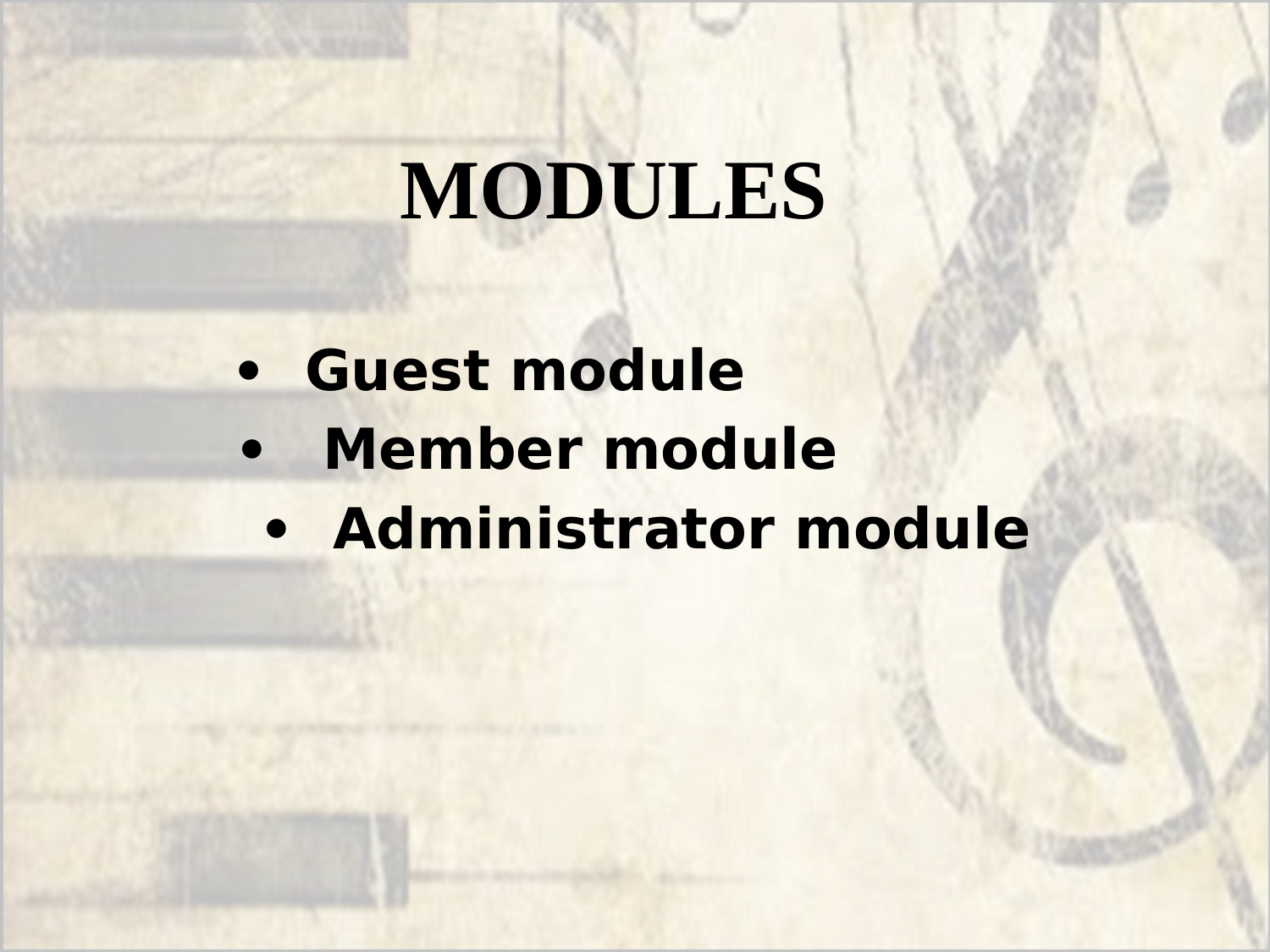

# MODULES
  •   Guest module
  •    Member module
 •   Administrator module